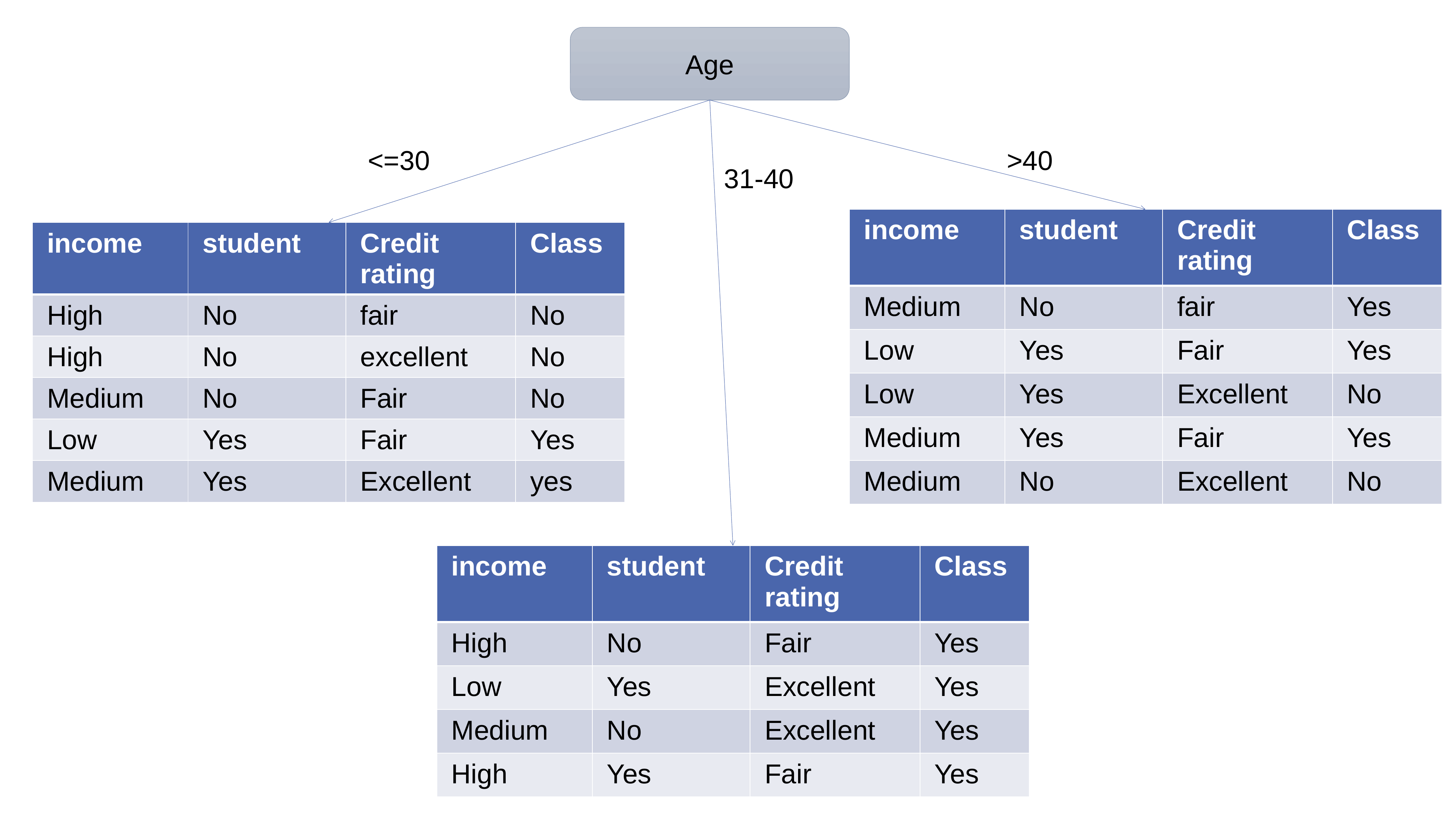

Age
<=30
>40
31-40
| income | student | Credit rating | Class |
| --- | --- | --- | --- |
| Medium | No | fair | Yes |
| Low | Yes | Fair | Yes |
| Low | Yes | Excellent | No |
| Medium | Yes | Fair | Yes |
| Medium | No | Excellent | No |
| income | student | Credit rating | Class |
| --- | --- | --- | --- |
| High | No | fair | No |
| High | No | excellent | No |
| Medium | No | Fair | No |
| Low | Yes | Fair | Yes |
| Medium | Yes | Excellent | yes |
| income | student | Credit rating | Class |
| --- | --- | --- | --- |
| High | No | Fair | Yes |
| Low | Yes | Excellent | Yes |
| Medium | No | Excellent | Yes |
| High | Yes | Fair | Yes |